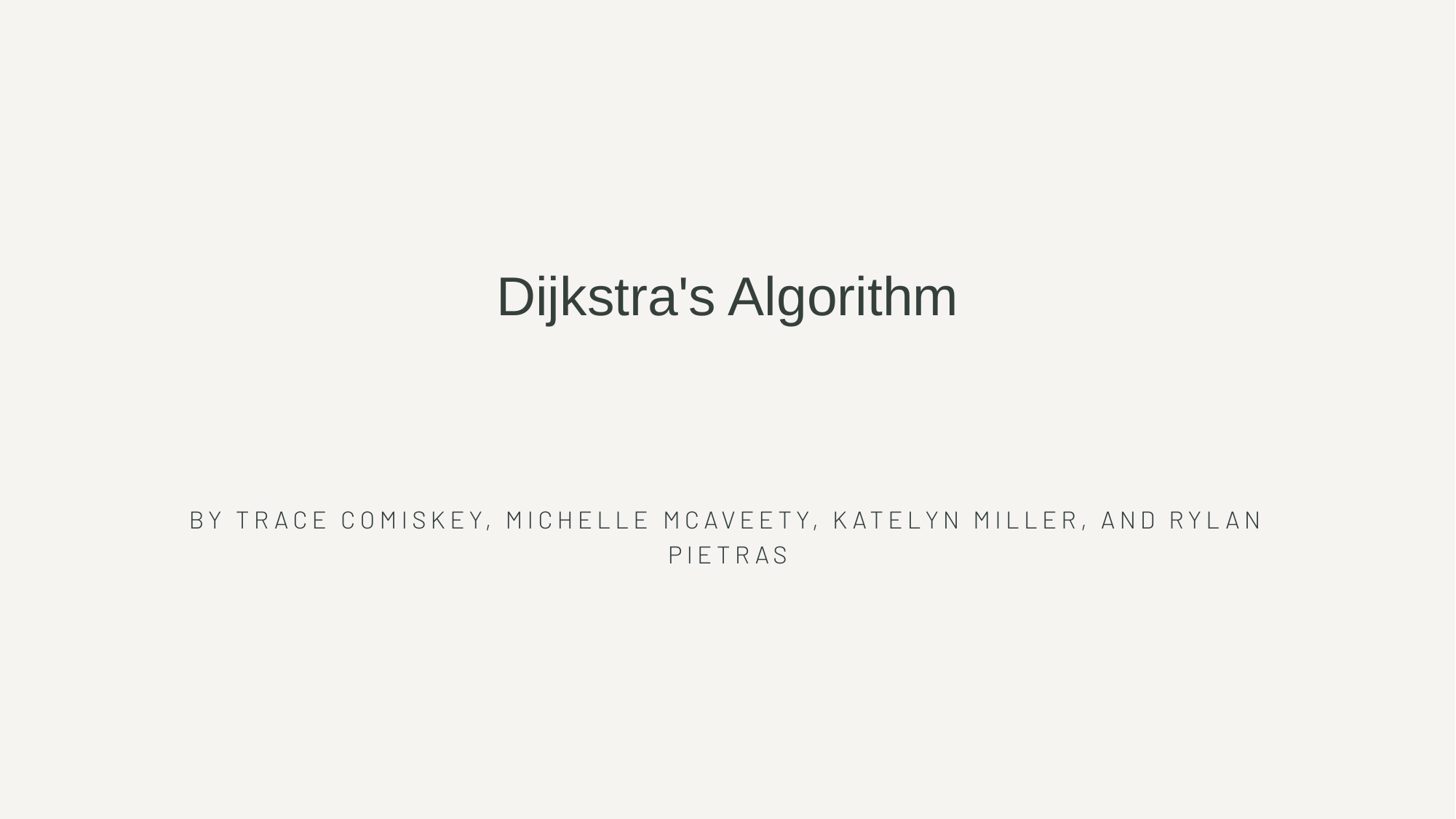

# Dijkstra's Algorithm

By Trace Comiskey, Michelle Mcaveety, KateLyn Miller, and Rylan Pietras